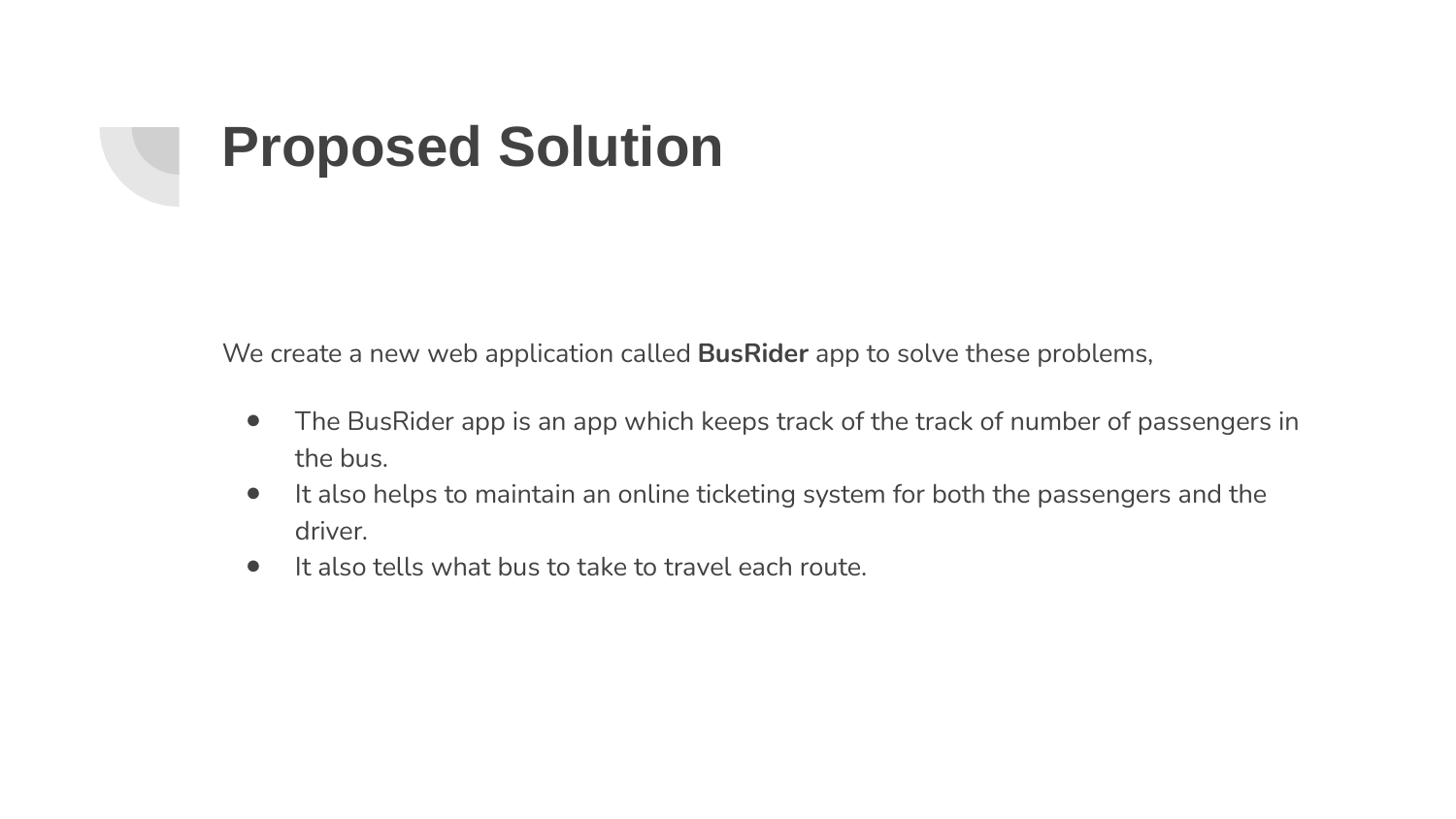

# Proposed Solution
We create a new web application called BusRider app to solve these problems,
The BusRider app is an app which keeps track of the track of number of passengers in the bus.
It also helps to maintain an online ticketing system for both the passengers and the driver.
It also tells what bus to take to travel each route.